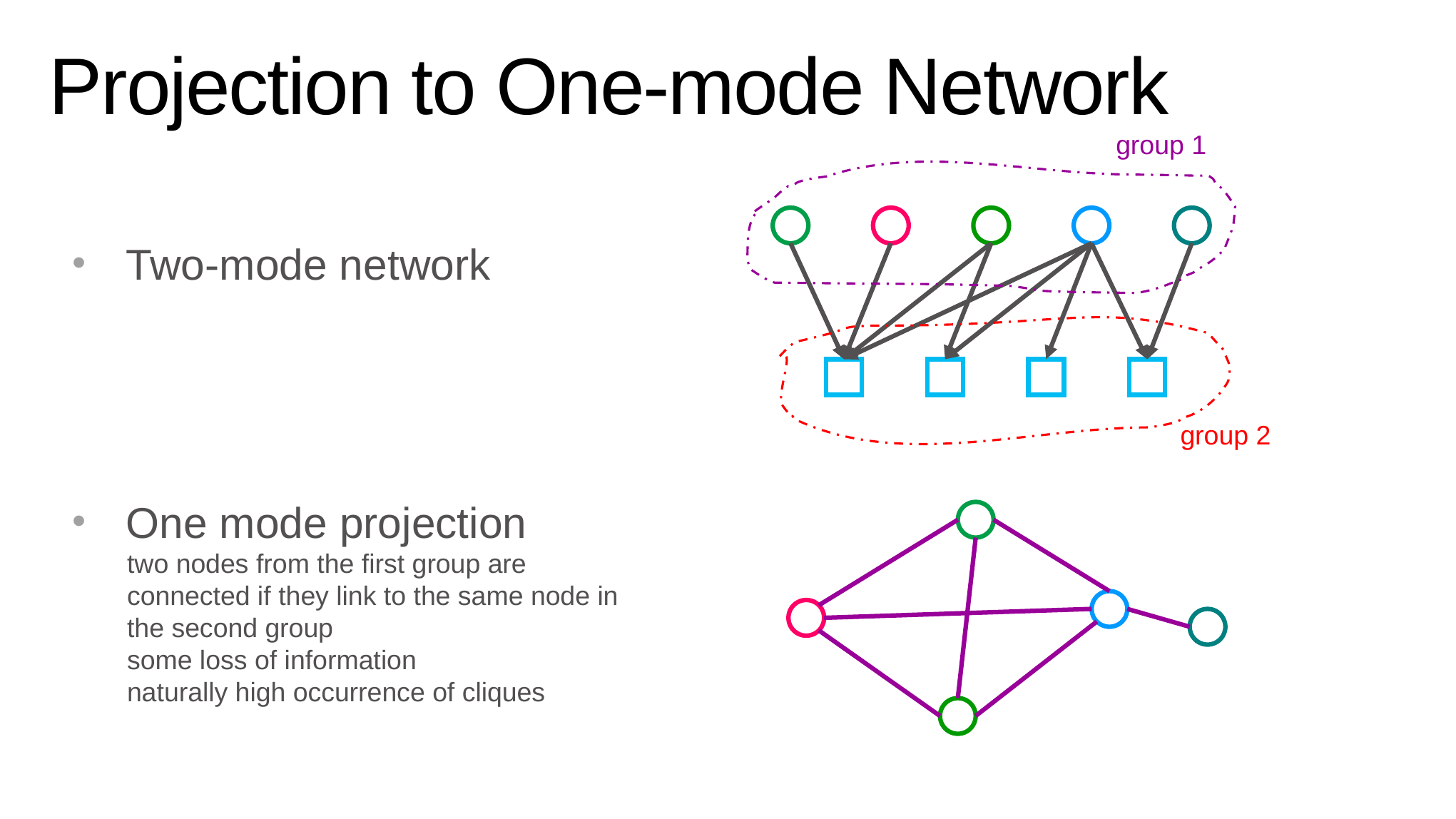

# Projection to One-mode Network
group 1

Two-mode network

One mode projection
two nodes from the first group are connected if they link to the same node in the second group
some loss of information
naturally high occurrence of cliques

group 2